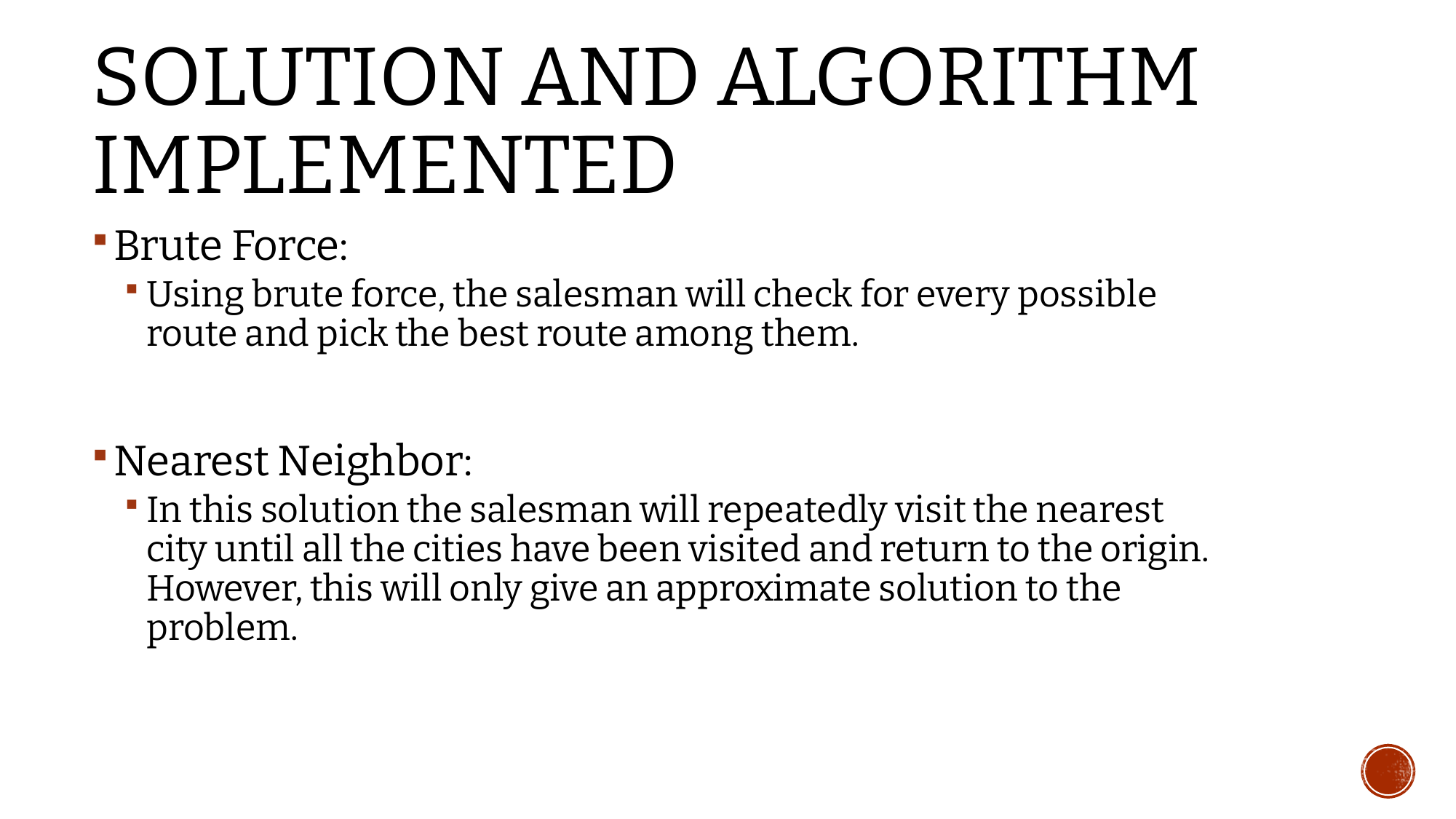

# Solution and Algorithm implemented
Brute Force:
Using brute force, the salesman will check for every possible route and pick the best route among them.

Nearest Neighbor:
In this solution the salesman will repeatedly visit the nearest city until all the cities have been visited and return to the origin. However, this will only give an approximate solution to the problem.